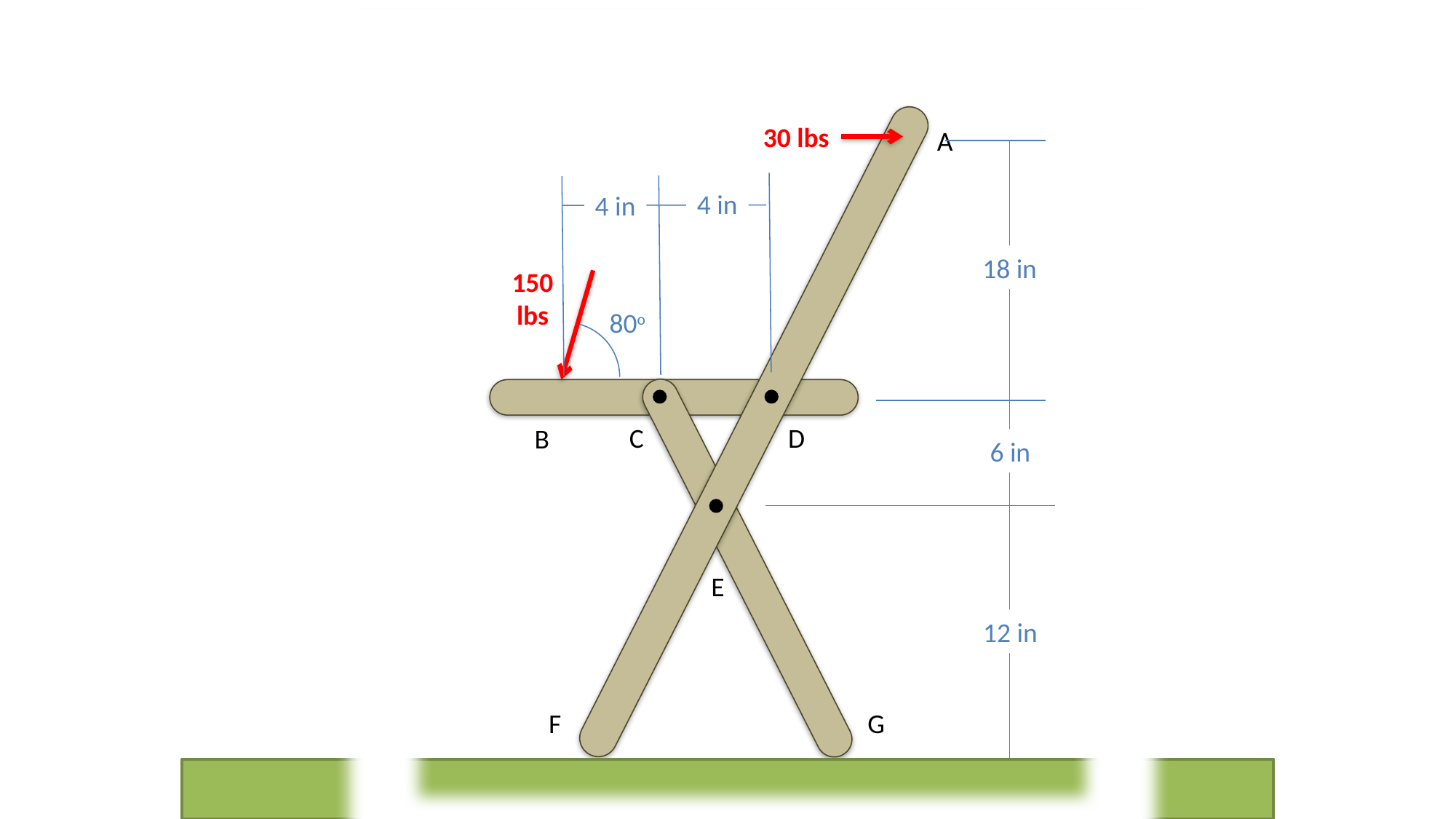

30 lbs
A
4 in
4 in
18 in
150 lbs
80o

C
D
B
6 in

E
12 in
F
G